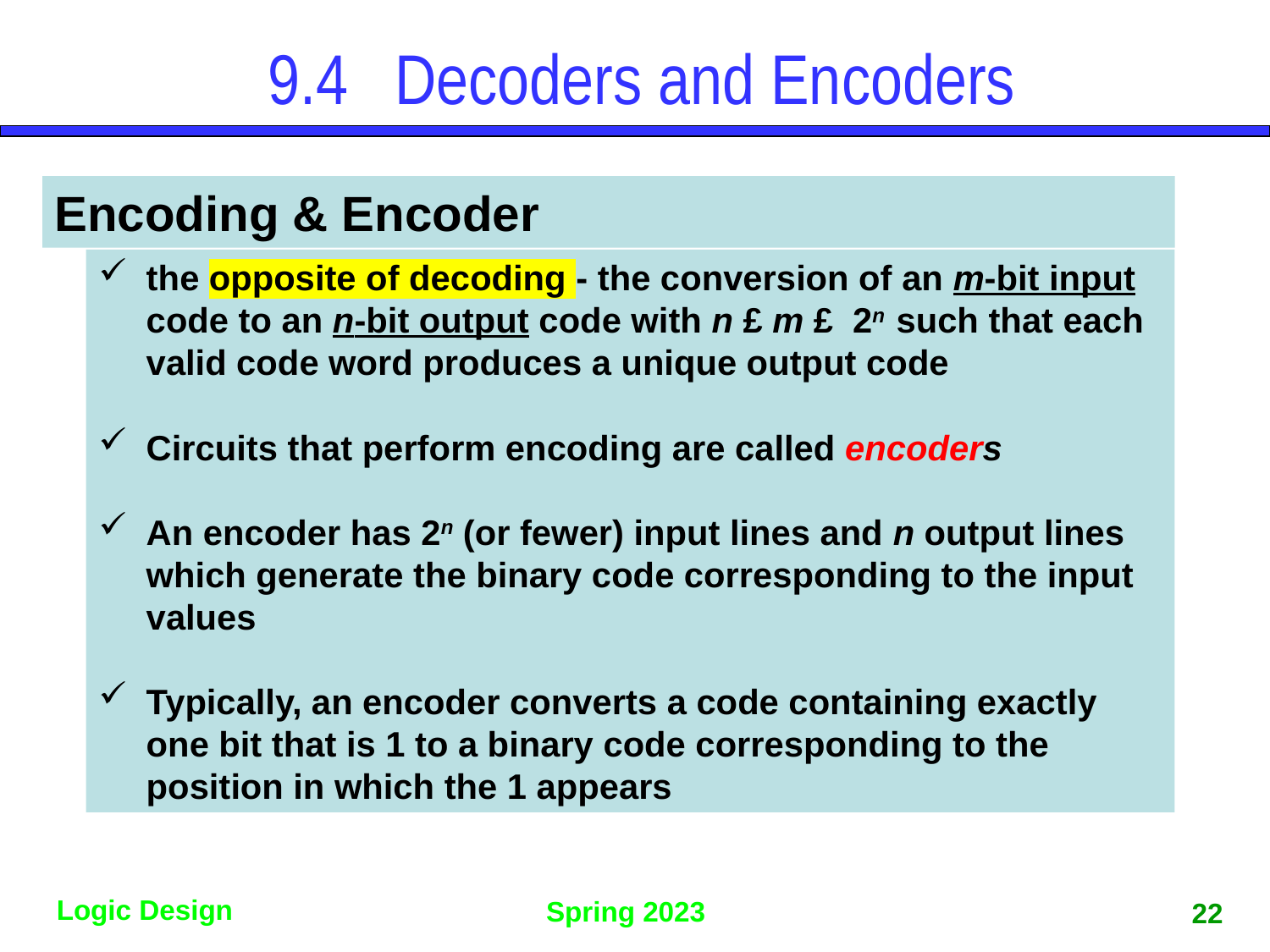

# 9.4	Decoders and Encoders
Encoding & Encoder
the opposite of decoding - the conversion of an m-bit input code to an n-bit output code with n £ m £  2n  such that each valid code word produces a unique output code

Circuits that perform encoding are called encoders

An encoder has 2n (or fewer) input lines and n output lines which generate the binary code corresponding to the input values

Typically, an encoder converts a code containing exactly one bit that is 1 to a binary code corresponding to the position in which the 1 appears
22